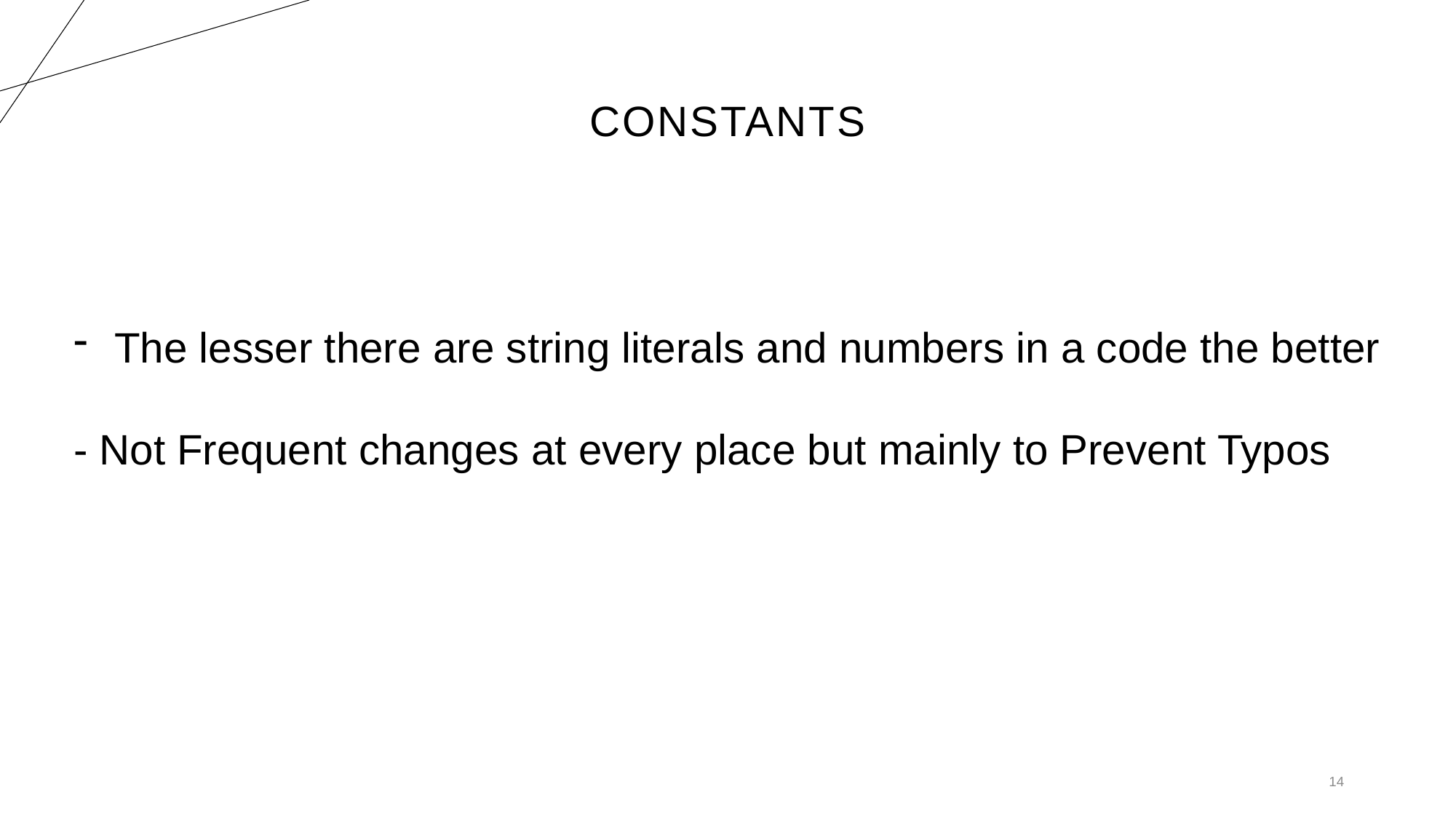

# Constants
The lesser there are string literals and numbers in a code the better

- Not Frequent changes at every place but mainly to Prevent Typos
14